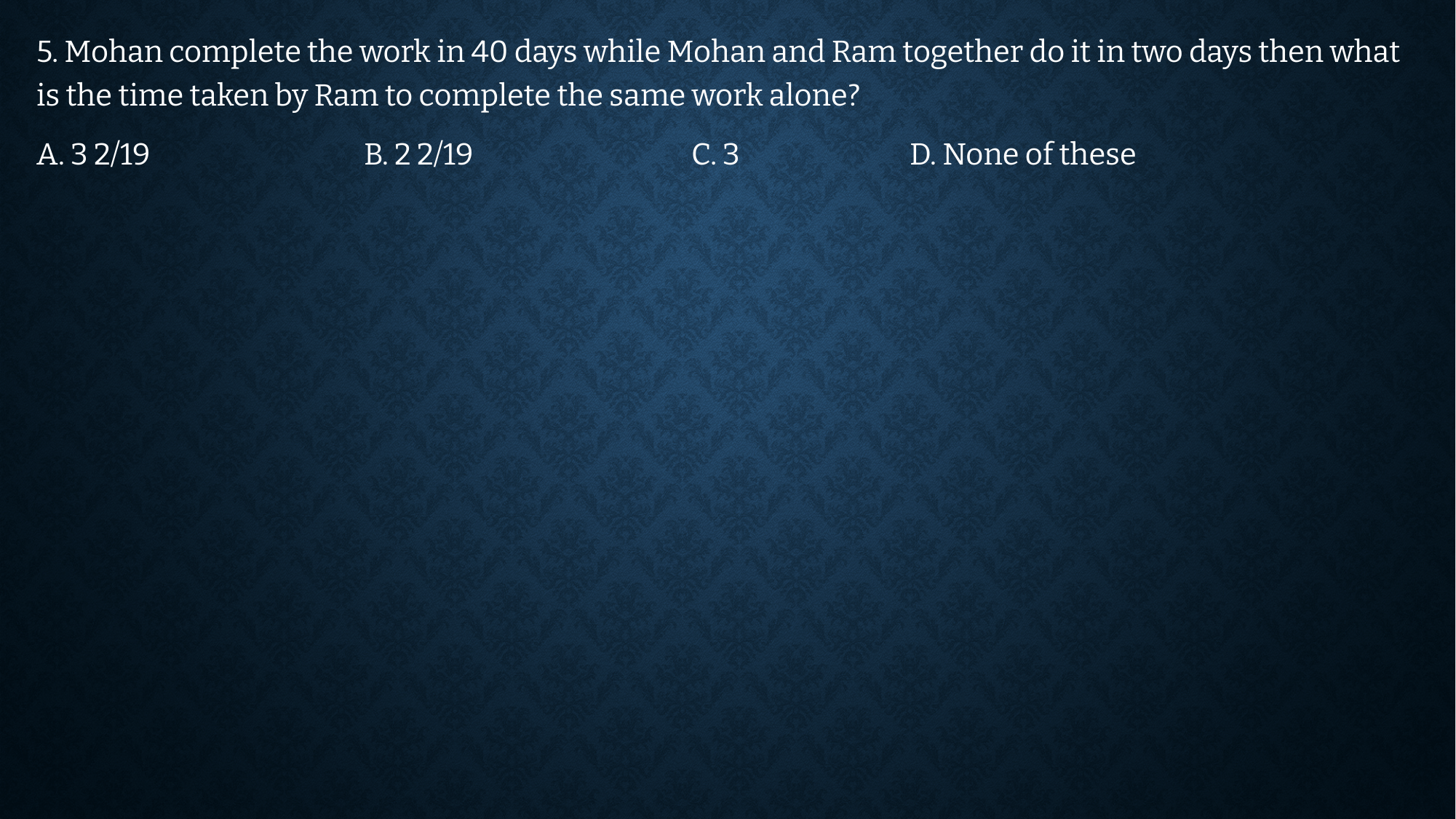

5. Mohan complete the work in 40 days while Mohan and Ram together do it in two days then what is the time taken by Ram to complete the same work alone?
A. 3 2/19		B. 2 2/19		C. 3 		D. None of these